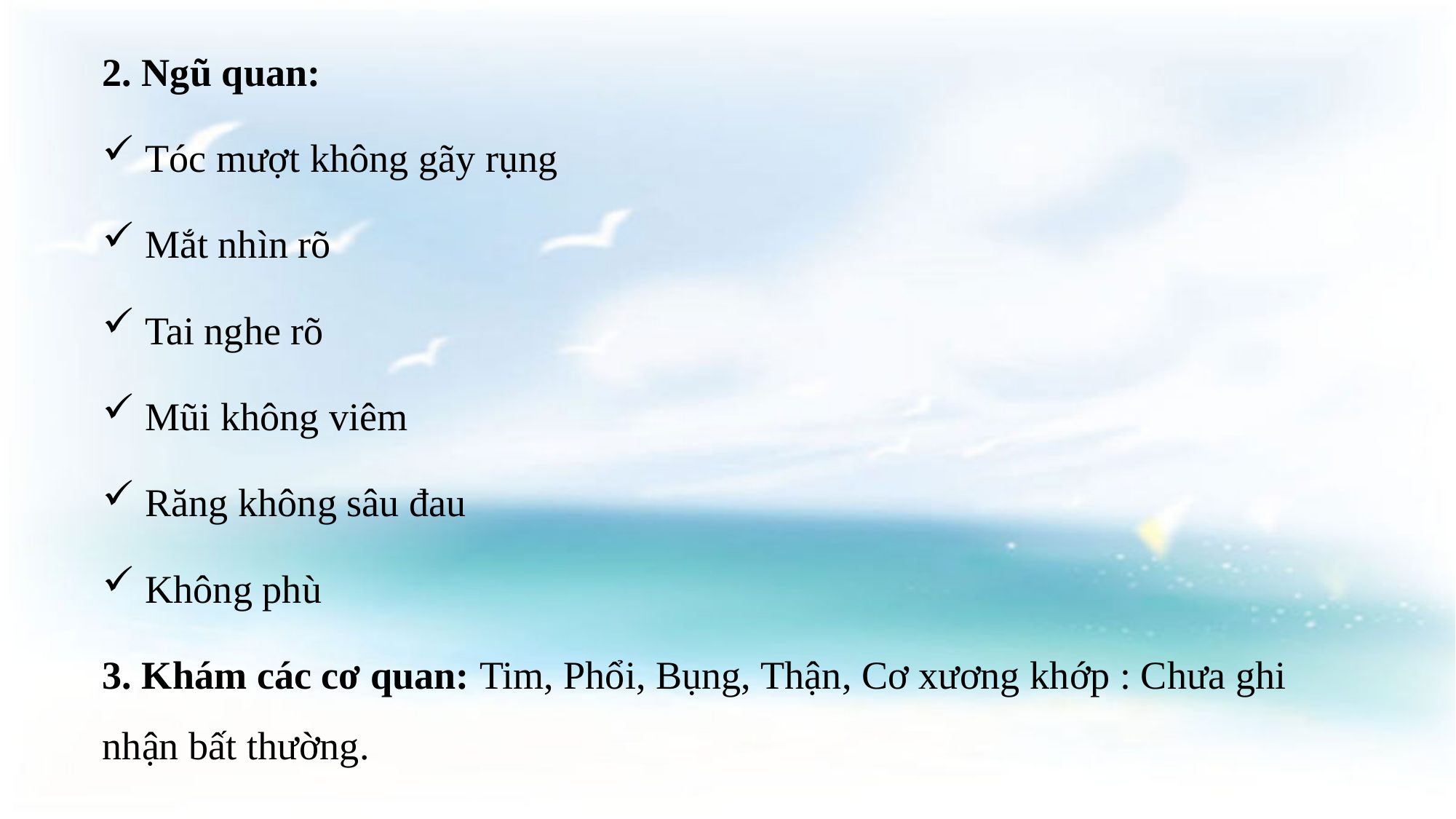

2. Ngũ quan:
 Tóc mượt không gãy rụng
 Mắt nhìn rõ
 Tai nghe rõ
 Mũi không viêm
 Răng không sâu đau
 Không phù
3. Khám các cơ quan: Tim, Phổi, Bụng, Thận, Cơ xương khớp : Chưa ghi nhận bất thường.